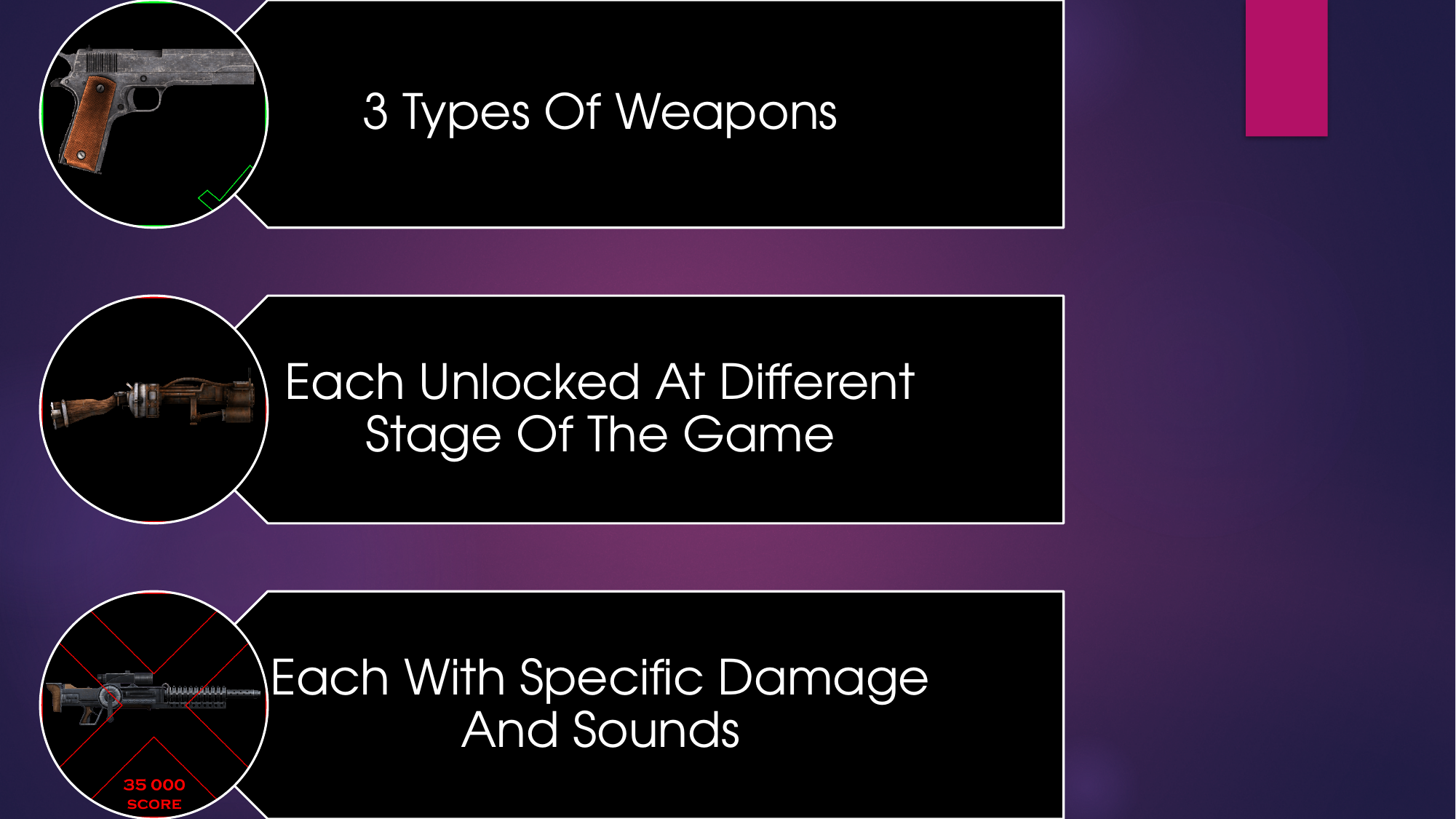

3 Types Of Weapons
Each Unlocked At Different Stage Of The Game
Each With Specific Damage And Sounds